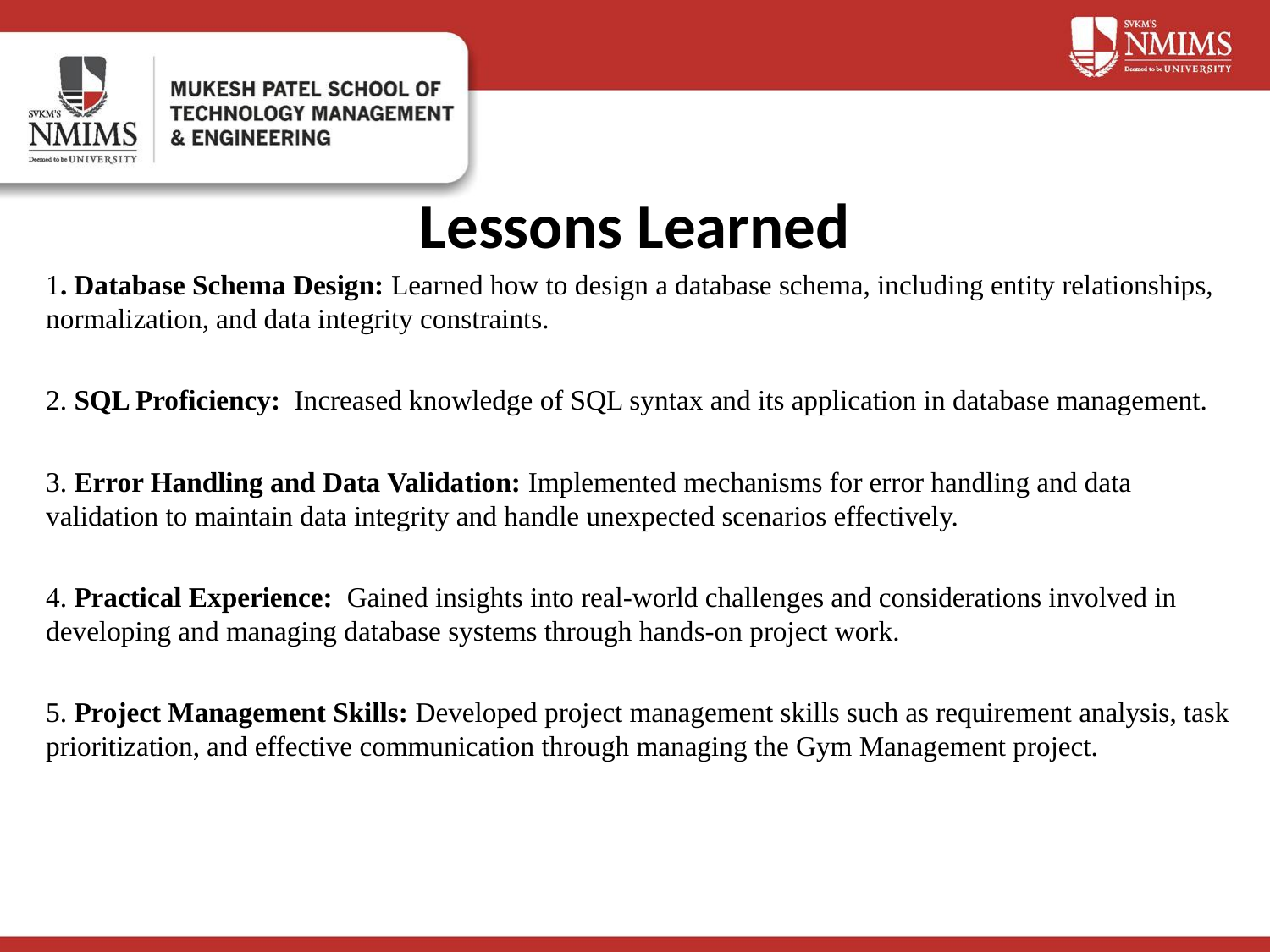

# Lessons Learned
1. Database Schema Design: Learned how to design a database schema, including entity relationships, normalization, and data integrity constraints.

2. SQL Proficiency:  Increased knowledge of SQL syntax and its application in database management.

3. Error Handling and Data Validation: Implemented mechanisms for error handling and data validation to maintain data integrity and handle unexpected scenarios effectively.

4. Practical Experience:  Gained insights into real-world challenges and considerations involved in developing and managing database systems through hands-on project work.

5. Project Management Skills: Developed project management skills such as requirement analysis, task prioritization, and effective communication through managing the Gym Management project.